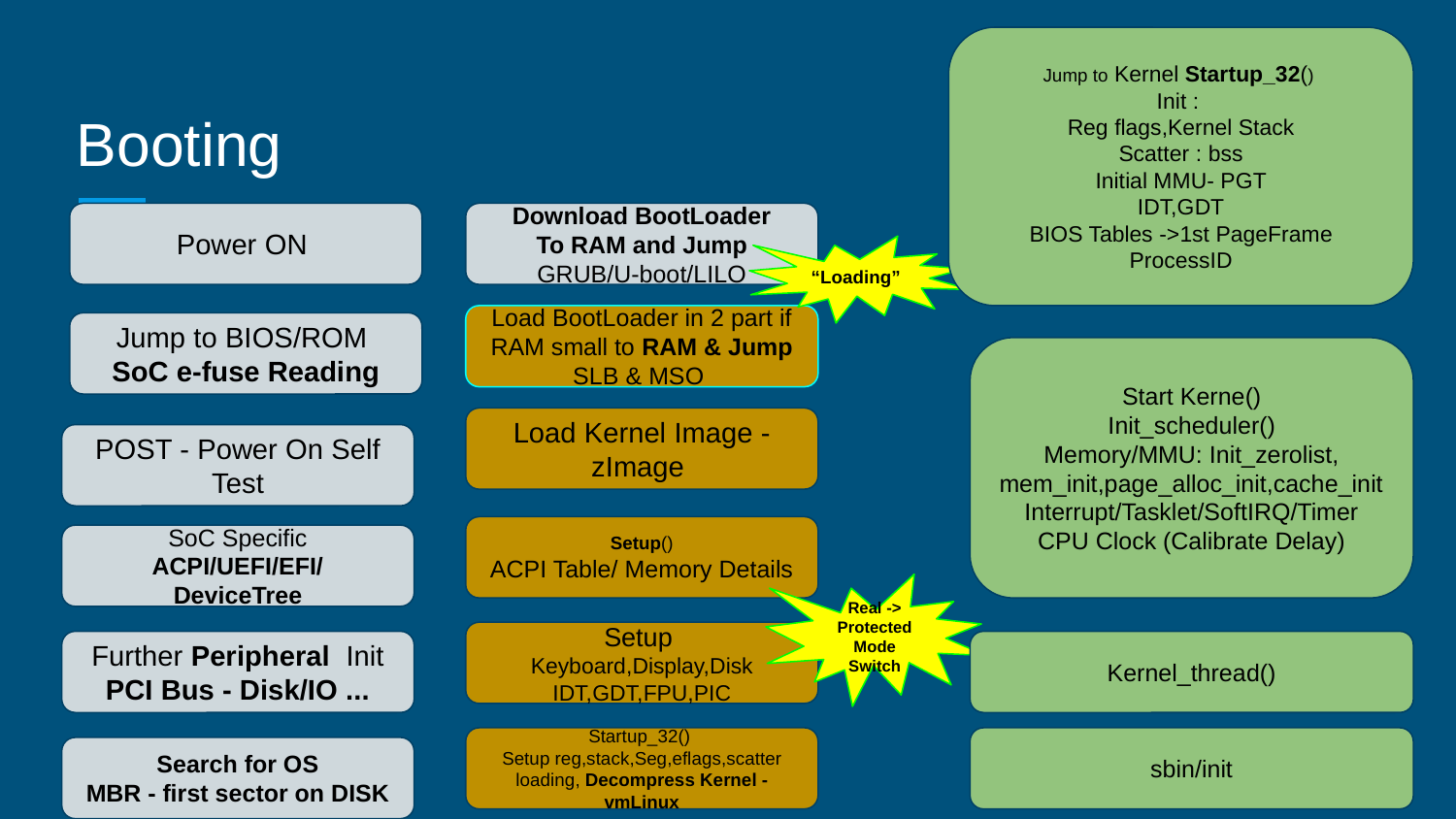

Jump to Kernel Startup_32()
Init :
Reg flags,Kernel Stack
Scatter : bss
Initial MMU- PGT
IDT,GDT
BIOS Tables ->1st PageFrame
ProcessID
# Booting
Power ON

Power ON
Download BootLoader
To RAM and Jump
GRUB/U-boot/LILO
“Loading”
Load BootLoader in 2 part if RAM small to RAM & Jump
SLB & MSO
Jump to BIOS/ROM
SoC e-fuse Reading
Start Kerne()
Init_scheduler()
Memory/MMU: Init_zerolist, mem_init,page_alloc_init,cache_init
Interrupt/Tasklet/SoftIRQ/Timer
CPU Clock (Calibrate Delay)
Load Kernel Image - zImage
POST - Power On Self Test
Setup()
ACPI Table/ Memory Details
SoC Specific ACPI/UEFI/EFI/
DeviceTree
Real -> Protected Mode Switch
Setup
Keyboard,Display,Disk
IDT,GDT,FPU,PIC
Further Peripheral  Init
PCI Bus - Disk/IO ...
Kernel_thread()
Startup_32()
Setup reg,stack,Seg,eflags,scatter loading, Decompress Kernel - vmLinux
sbin/init
Search for OS
MBR - first sector on DISK